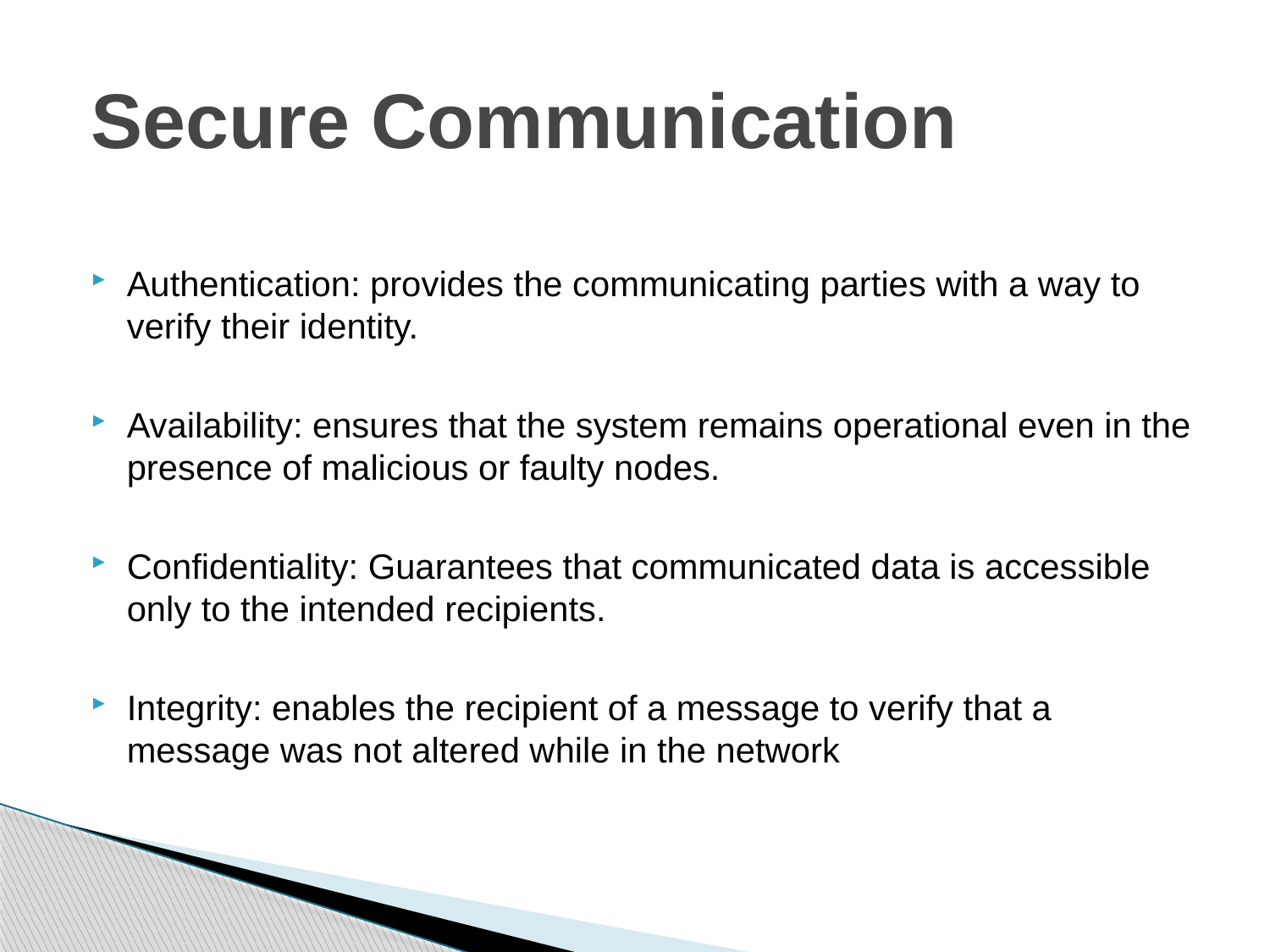

# Secure Communication

Authentication: provides the communicating parties with a way to verify their identity.

Availability: ensures that the system remains operational even in the presence of malicious or faulty nodes.

Confidentiality: Guarantees that communicated data is accessible only to the intended recipients.

Integrity: enables the recipient of a message to verify that a message was not altered while in the network